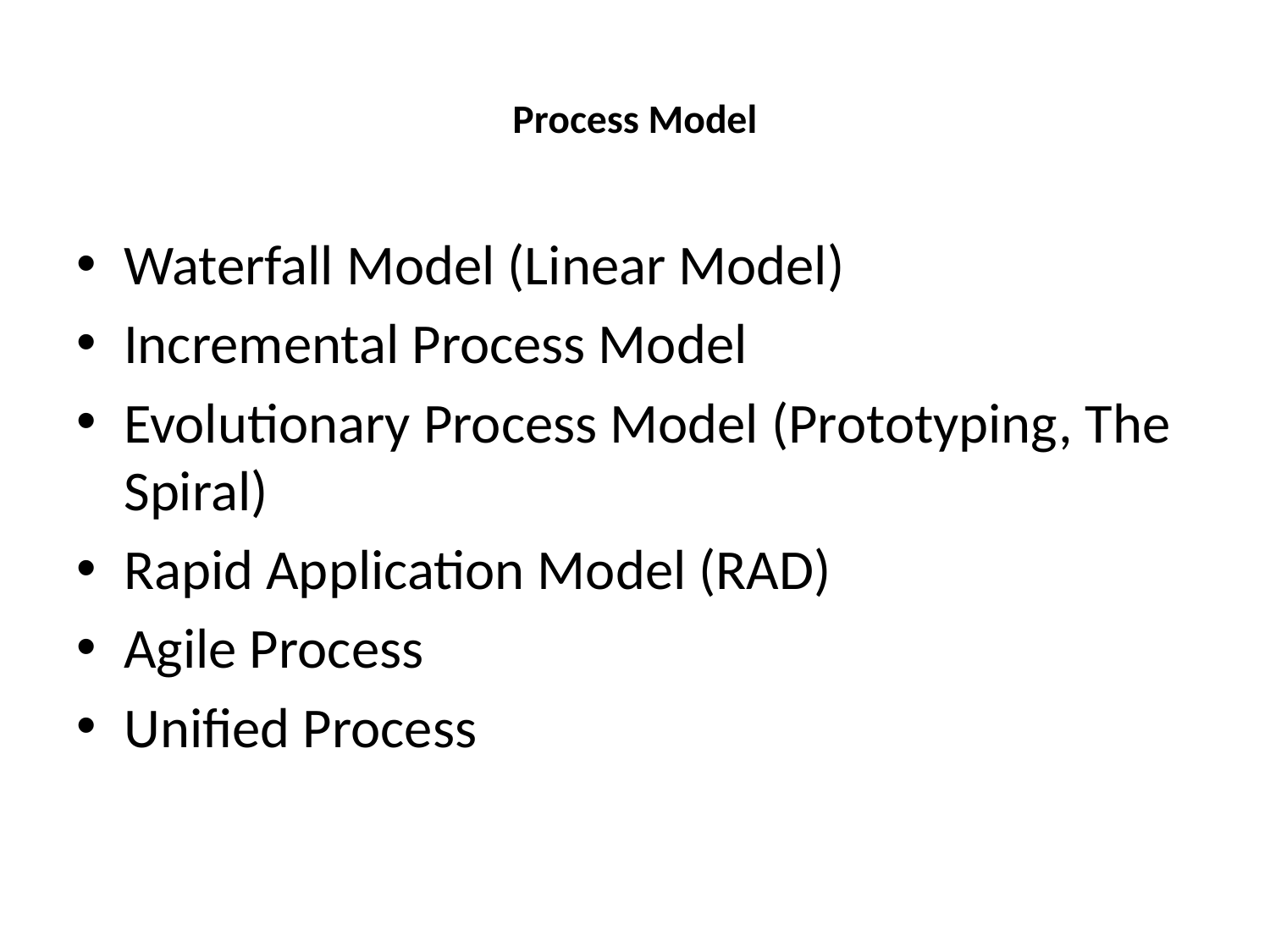

# Process Model
Waterfall Model (Linear Model)
Incremental Process Model
Evolutionary Process Model (Prototyping, The Spiral)
Rapid Application Model (RAD)
Agile Process
Unified Process